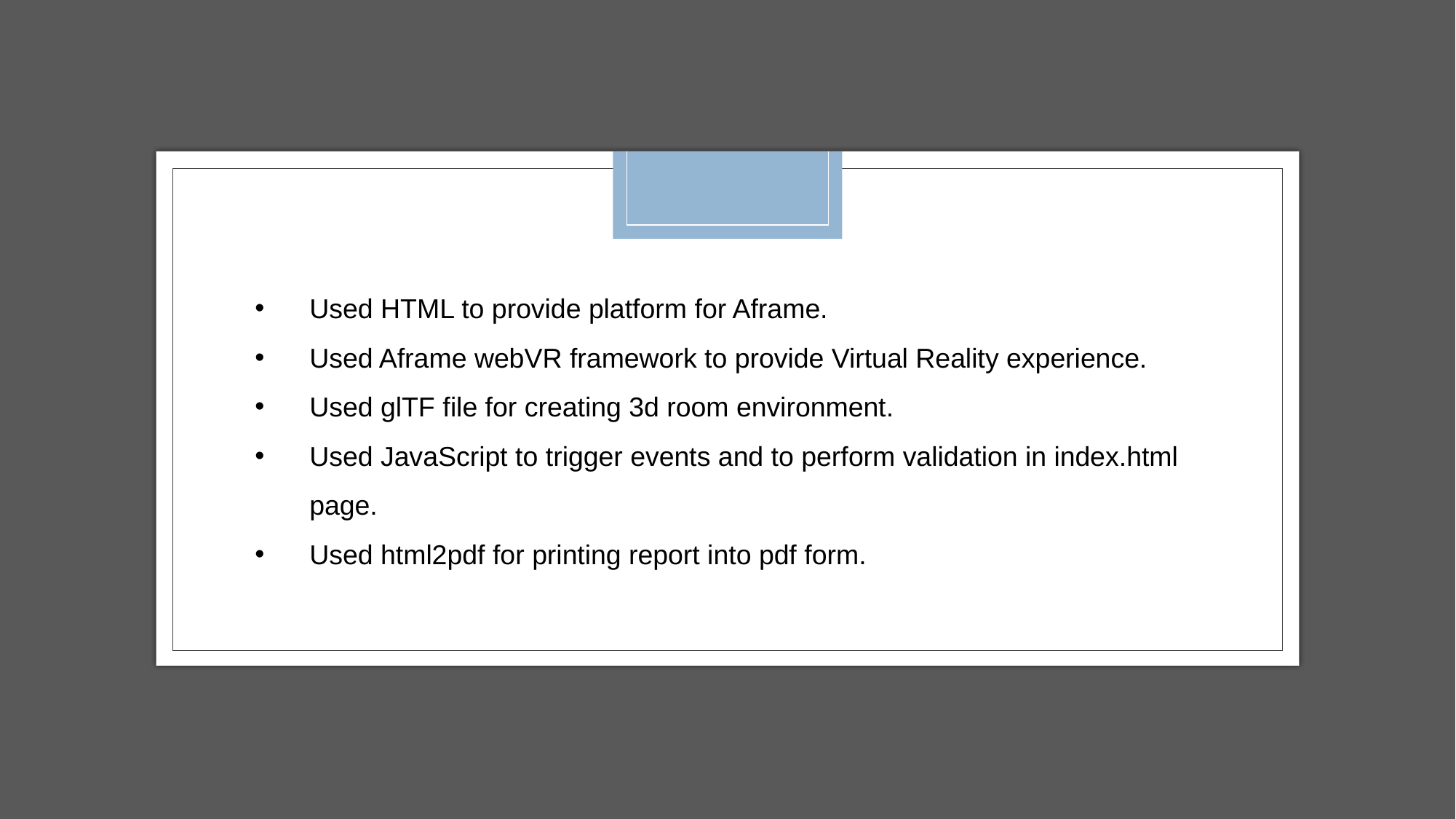

Used HTML to provide platform for Aframe.
Used Aframe webVR framework to provide Virtual Reality experience.
Used glTF file for creating 3d room environment.
Used JavaScript to trigger events and to perform validation in index.html page.
Used html2pdf for printing report into pdf form.